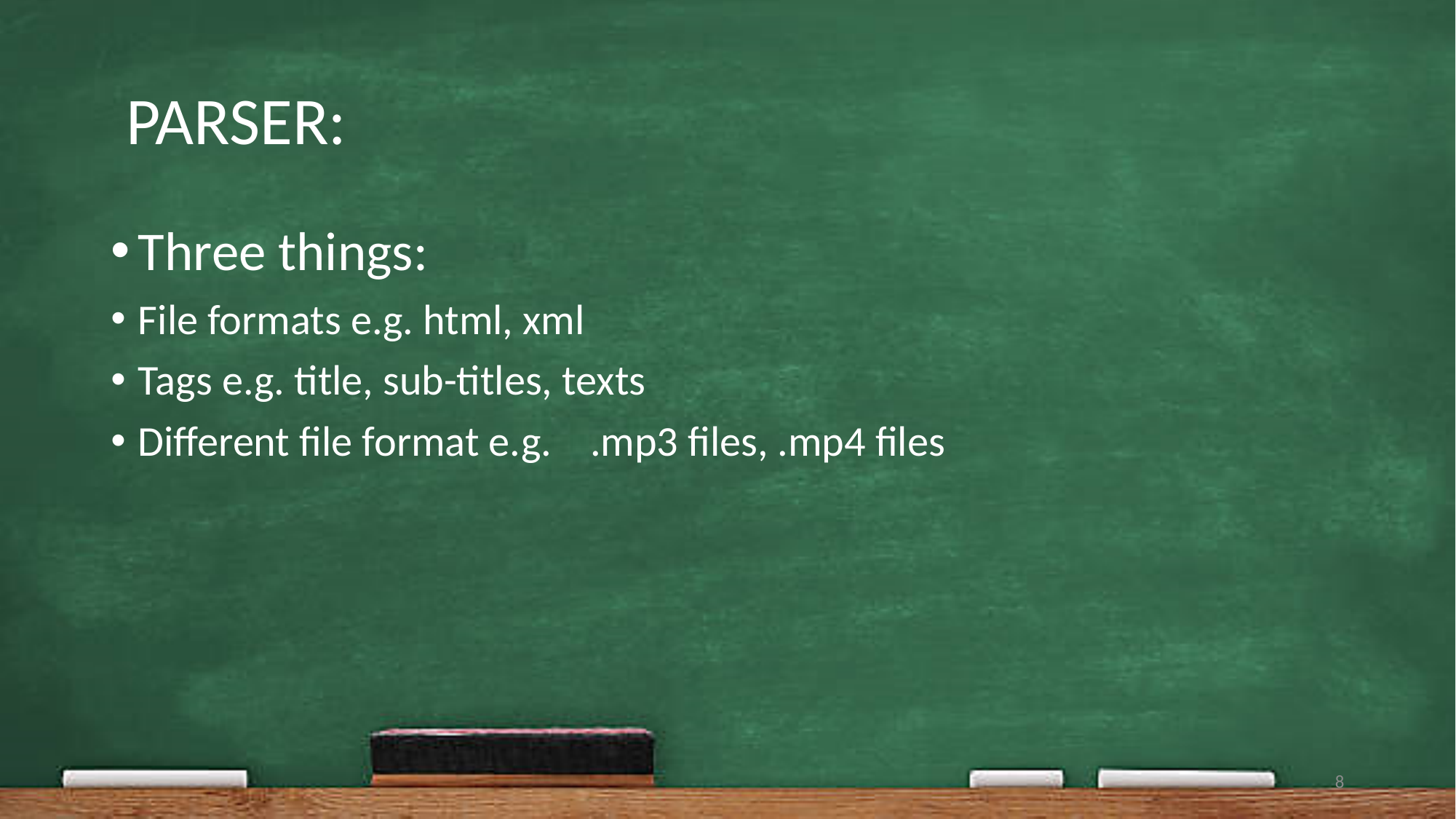

# PARSER:
Three things:
File formats e.g. html, xml
Tags e.g. title, sub-titles, texts
Different file format e.g.    .mp3 files, .mp4 files
8